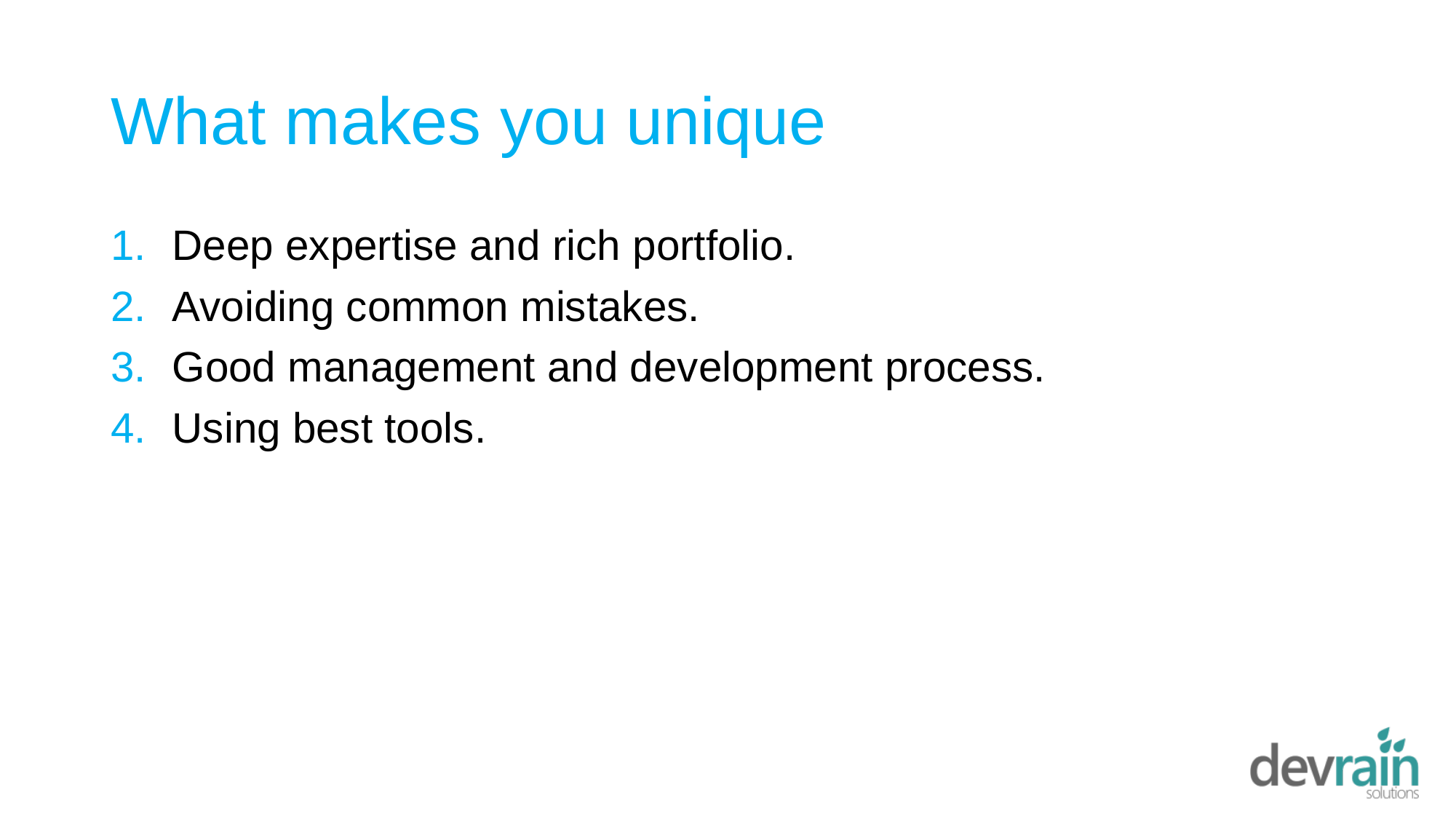

# What makes you unique
Deep expertise and rich portfolio.
Avoiding common mistakes.
Good management and development process.
Using best tools.